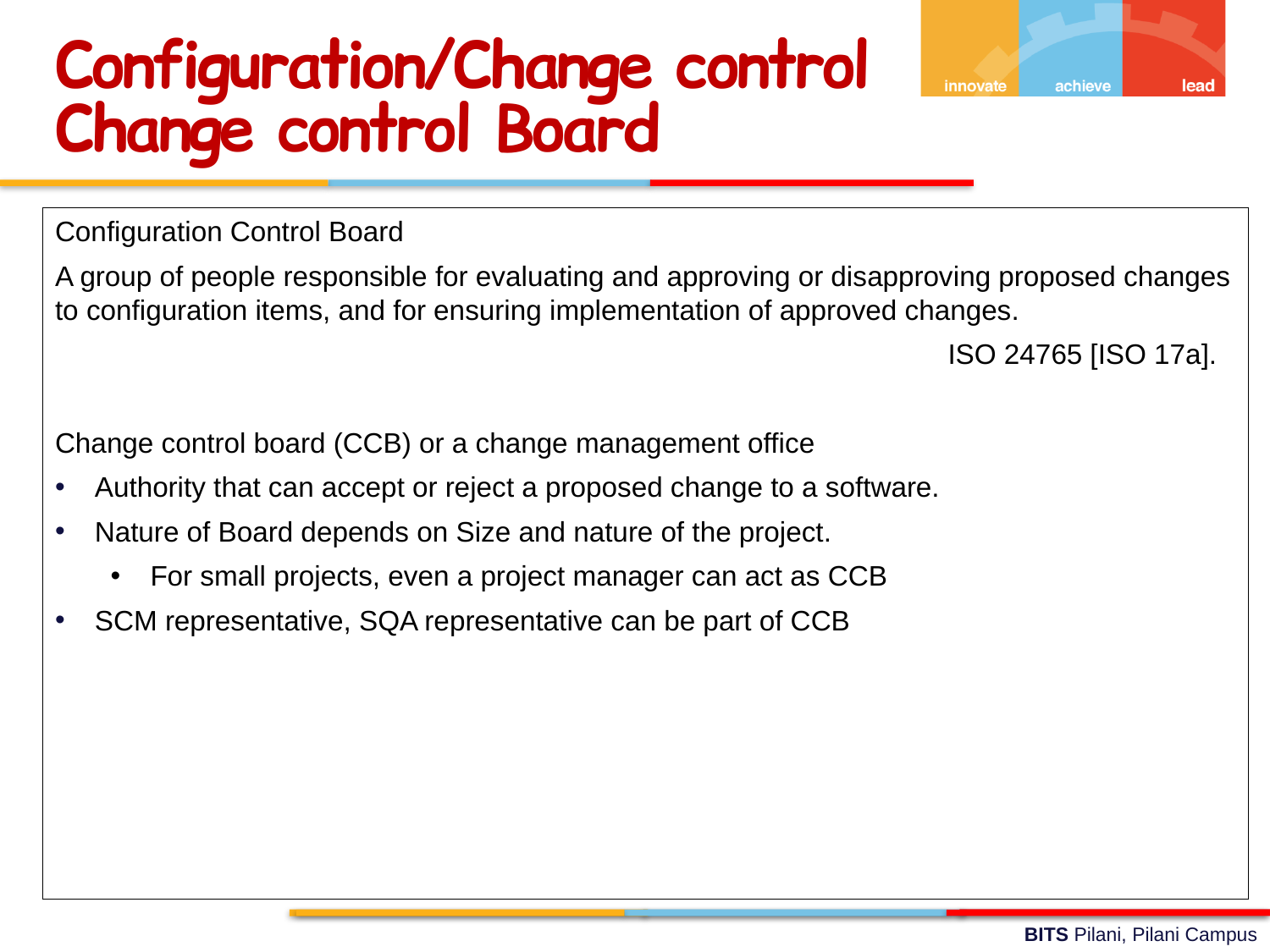

Configuration/Change control
Change control Board
Configuration Control Board
A group of people responsible for evaluating and approving or disapproving proposed changes to configuration items, and for ensuring implementation of approved changes.
                                                                                                                  ISO 24765 [ISO 17a].

Change control board (CCB) or a change management office
Authority that can accept or reject a proposed change to a software.
Nature of Board depends on Size and nature of the project.
For small projects, even a project manager can act as CCB
SCM representative, SQA representative can be part of CCB